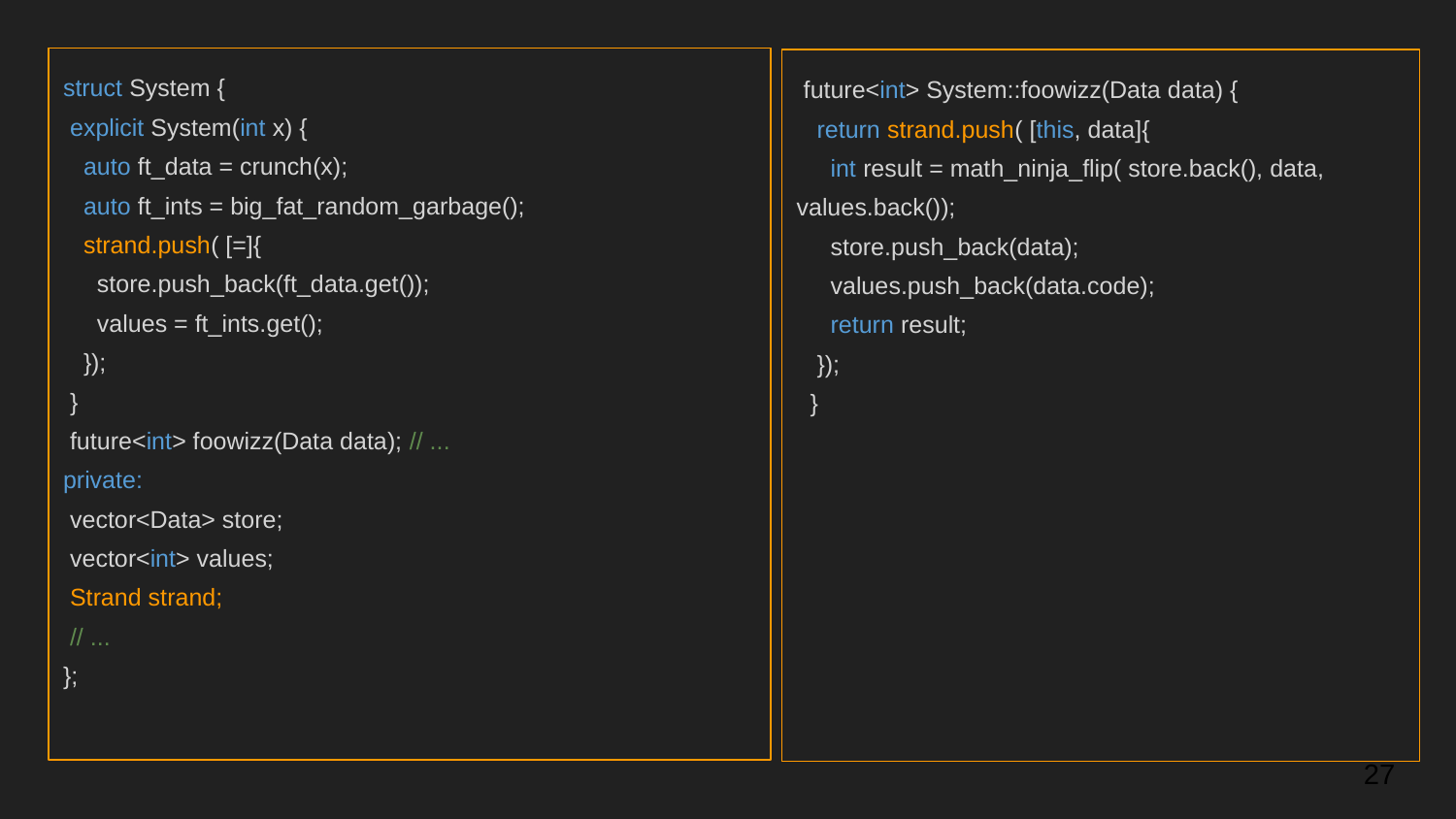

struct System {
 explicit System(int x) {
   auto ft_data = crunch(x);
   auto ft_ints = big_fat_random_garbage();
   strand.push( [=]{
     store.push_back(ft_data.get());
     values = ft_ints.get();
   });
 }
 future<int> foowizz(Data data); // ...
private:
 vector<Data> store;
 vector<int> values;
 Strand strand;
 // ...
};

 future<int> System::foowizz(Data data) {
   return strand.push( [this, data]{
     int result = math_ninja_flip( store.back(), data, values.back());
     store.push_back(data);
     values.push_back(data.code);
     return result;
   });
  }

27